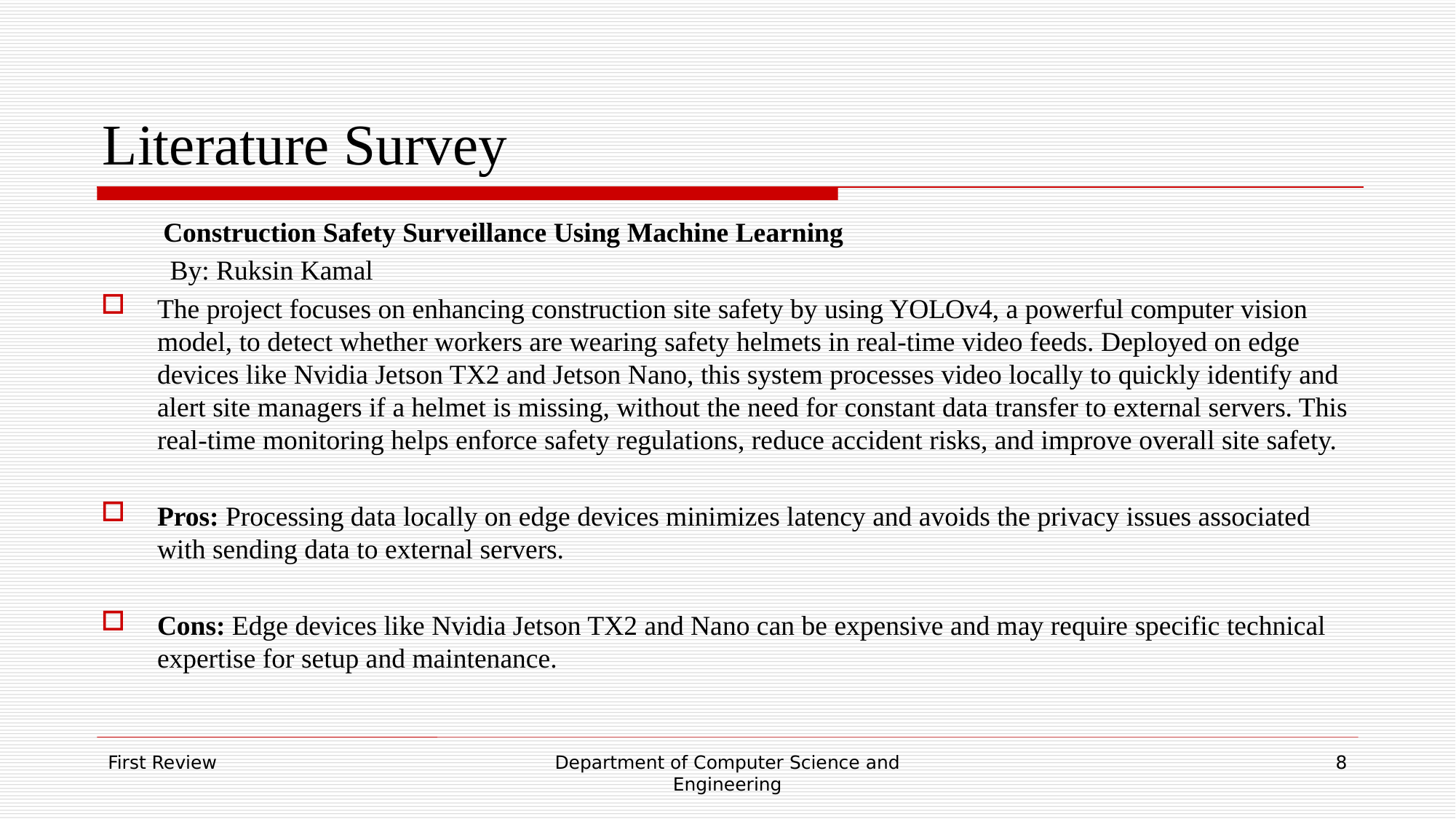

# Literature Survey
         Construction Safety Surveillance Using Machine Learning
         By: Ruksin Kamal
The project focuses on enhancing construction site safety by using YOLOv4, a powerful computer vision model, to detect whether workers are wearing safety helmets in real-time video feeds. Deployed on edge devices like Nvidia Jetson TX2 and Jetson Nano, this system processes video locally to quickly identify and alert site managers if a helmet is missing, without the need for constant data transfer to external servers. This real-time monitoring helps enforce safety regulations, reduce accident risks, and improve overall site safety.

Pros: Processing data locally on edge devices minimizes latency and avoids the privacy issues associated with sending data to external servers.

Cons: Edge devices like Nvidia Jetson TX2 and Nano can be expensive and may require specific technical expertise for setup and maintenance.
First Review
Department of Computer Science and Engineering
8